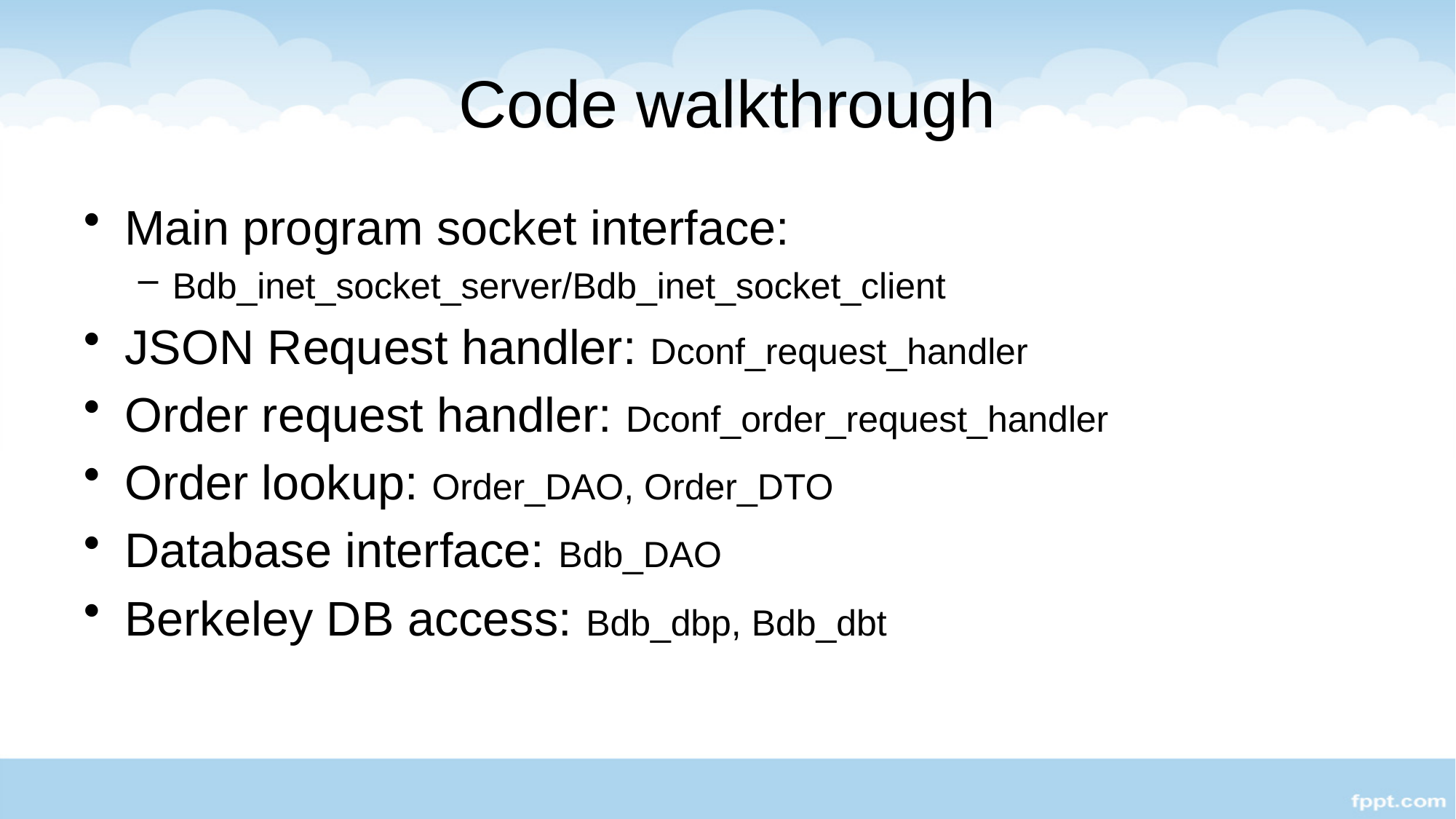

# Code walkthrough
Main program socket interface:
Bdb_inet_socket_server/Bdb_inet_socket_client
JSON Request handler: Dconf_request_handler
Order request handler: Dconf_order_request_handler
Order lookup: Order_DAO, Order_DTO
Database interface: Bdb_DAO
Berkeley DB access: Bdb_dbp, Bdb_dbt